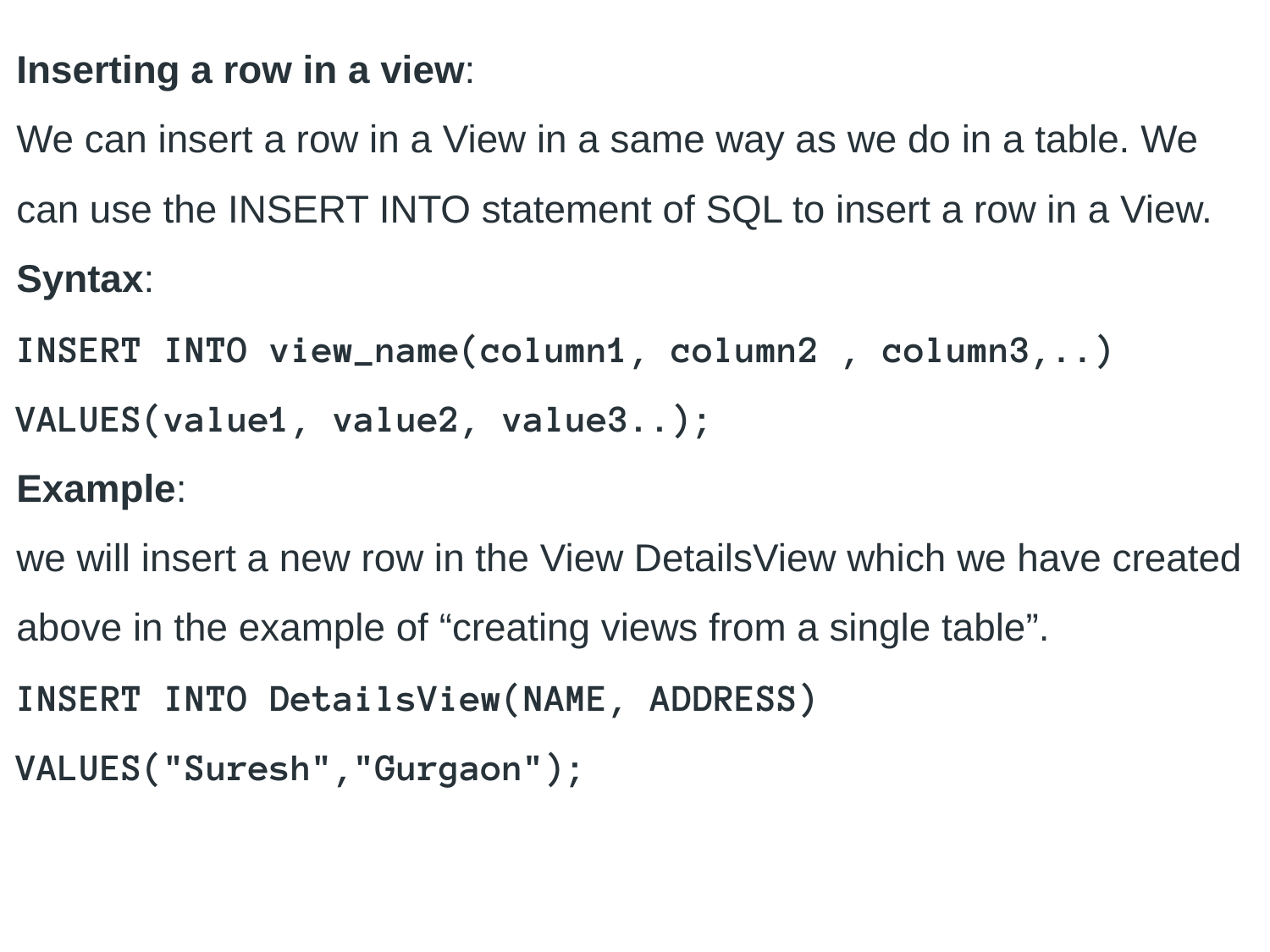

Inserting a row in a view:
We can insert a row in a View in a same way as we do in a table. We can use the INSERT INTO statement of SQL to insert a row in a View.
Syntax:
INSERT INTO view_name(column1, column2 , column3,..)
VALUES(value1, value2, value3..);
Example:
we will insert a new row in the View DetailsView which we have created above in the example of “creating views from a single table”.
INSERT INTO DetailsView(NAME, ADDRESS)
VALUES("Suresh","Gurgaon");